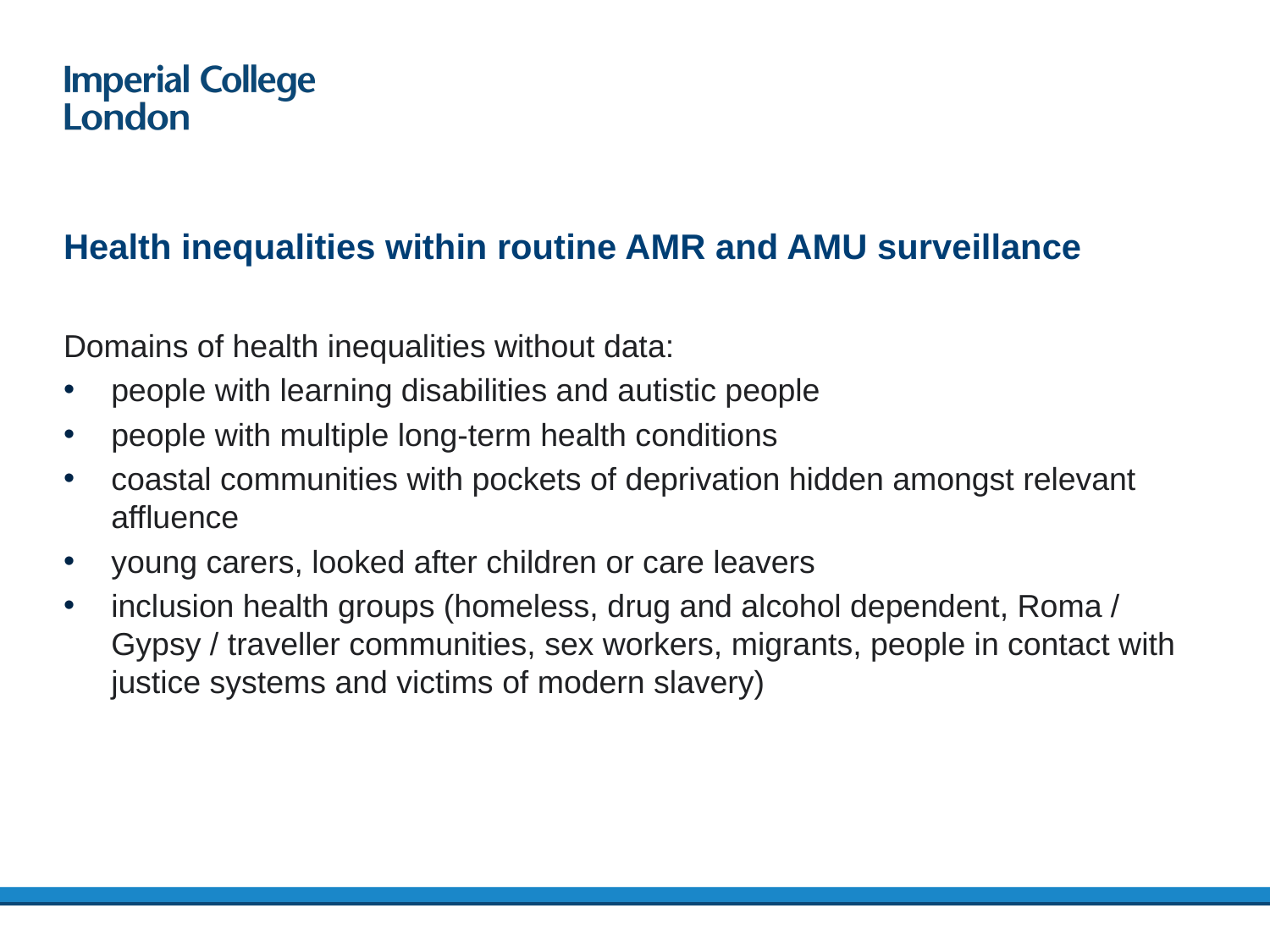

# Health inequalities within routine AMR and AMU surveillance
Domains of health inequalities without data:
people with learning disabilities and autistic people
people with multiple long-term health conditions
coastal communities with pockets of deprivation hidden amongst relevant affluence
young carers, looked after children or care leavers
inclusion health groups (homeless, drug and alcohol dependent, Roma / Gypsy / traveller communities, sex workers, migrants, people in contact with justice systems and victims of modern slavery)